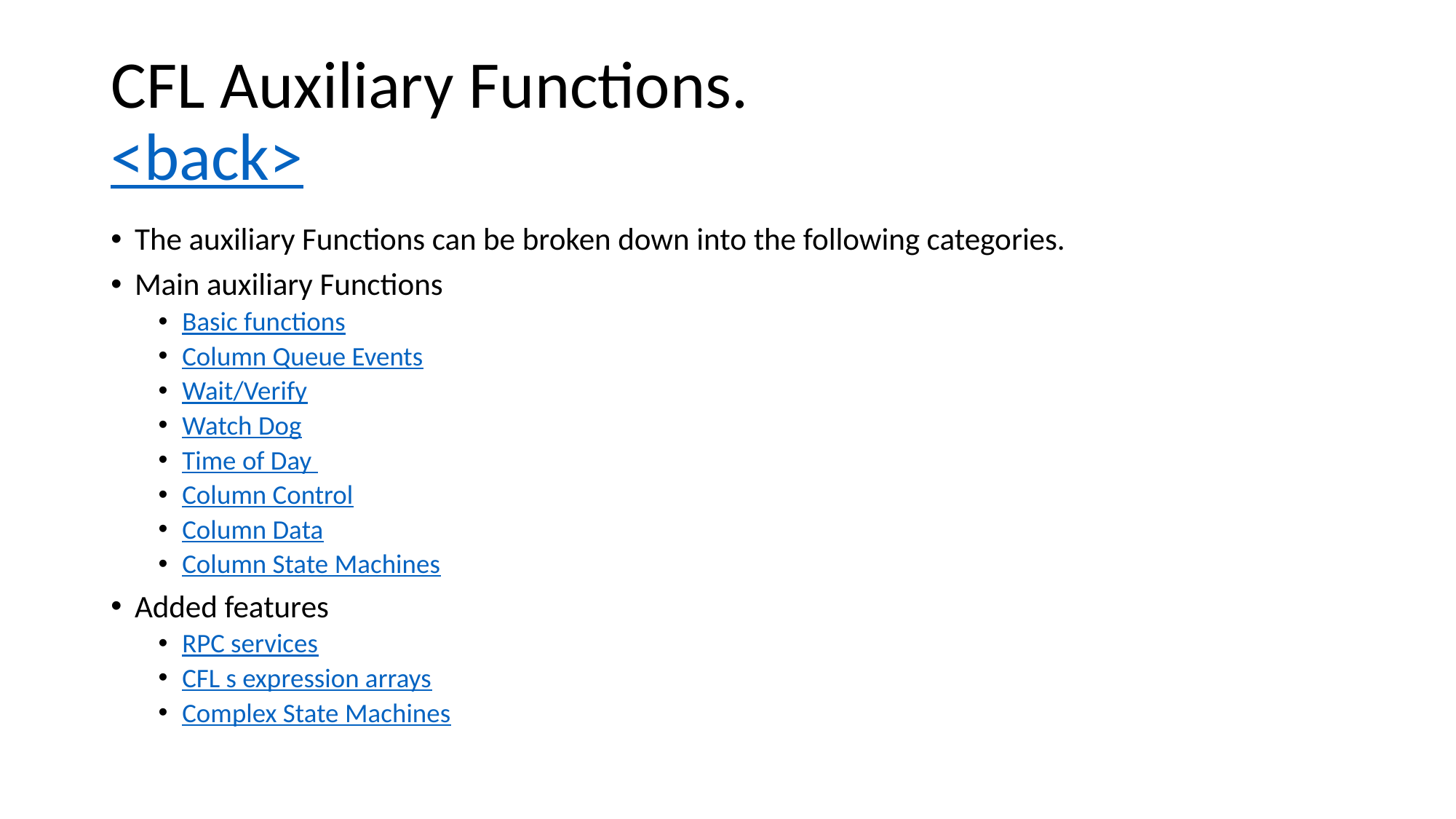

# CFL Auxiliary Functions. <back>
The auxiliary Functions can be broken down into the following categories.
Main auxiliary Functions
Basic functions
Column Queue Events
Wait/Verify
Watch Dog
Time of Day
Column Control
Column Data
Column State Machines
Added features
RPC services
CFL s expression arrays
Complex State Machines